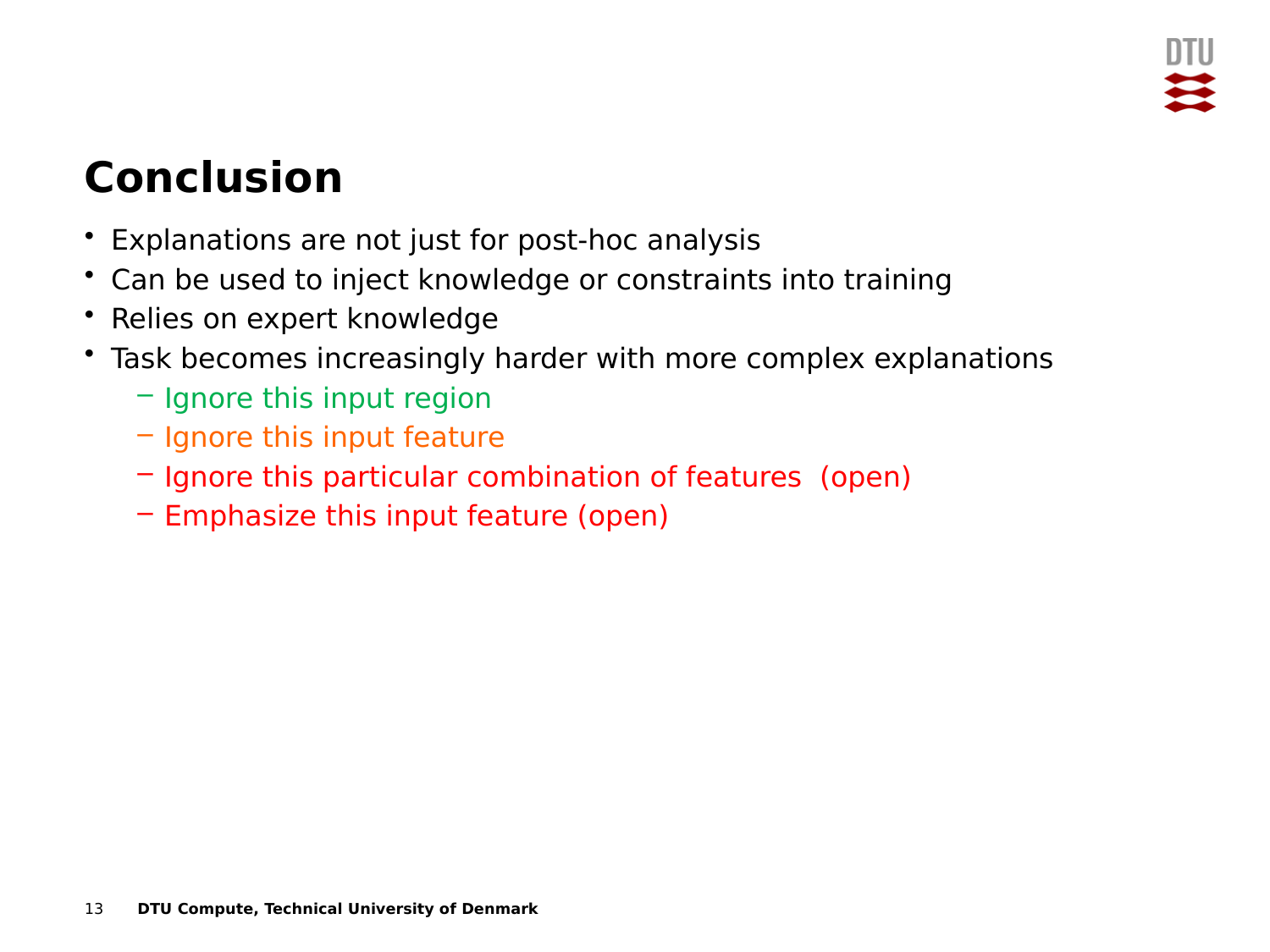

# Conclusion
Explanations are not just for post-hoc analysis
Can be used to inject knowledge or constraints into training
Relies on expert knowledge
Task becomes increasingly harder with more complex explanations
Ignore this input region
Ignore this input feature
Ignore this particular combination of features  (open)
Emphasize this input feature (open)

13